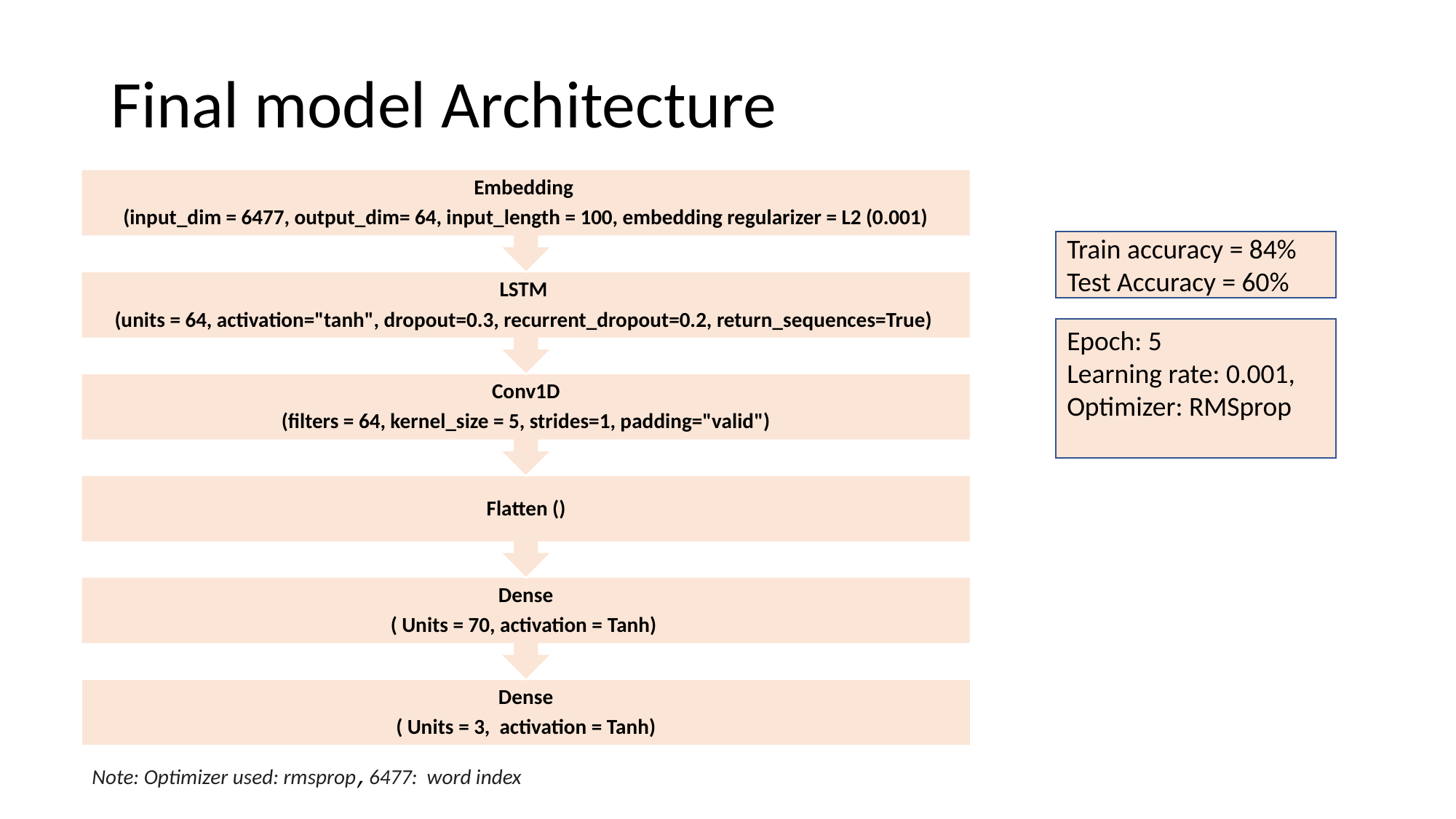

# Final model Architecture
Dense
( Units = 3,  activation = Tanh)
Dense
( Units = 70, activation = Tanh)
Flatten ()
Conv1D
(filters = 64, kernel_size = 5, strides=1, padding="valid")
LSTM
(units = 64, activation="tanh", dropout=0.3, recurrent_dropout=0.2, return_sequences=True)
Embedding
(input_dim = 6477, output_dim= 64, input_length = 100, embedding regularizer = L2 (0.001)
Train accuracy = 84%
Test Accuracy = 60%
Epoch: 5
Learning rate: 0.001,
Optimizer: RMSprop

Note: Optimizer used: rmsprop,6477:  word index